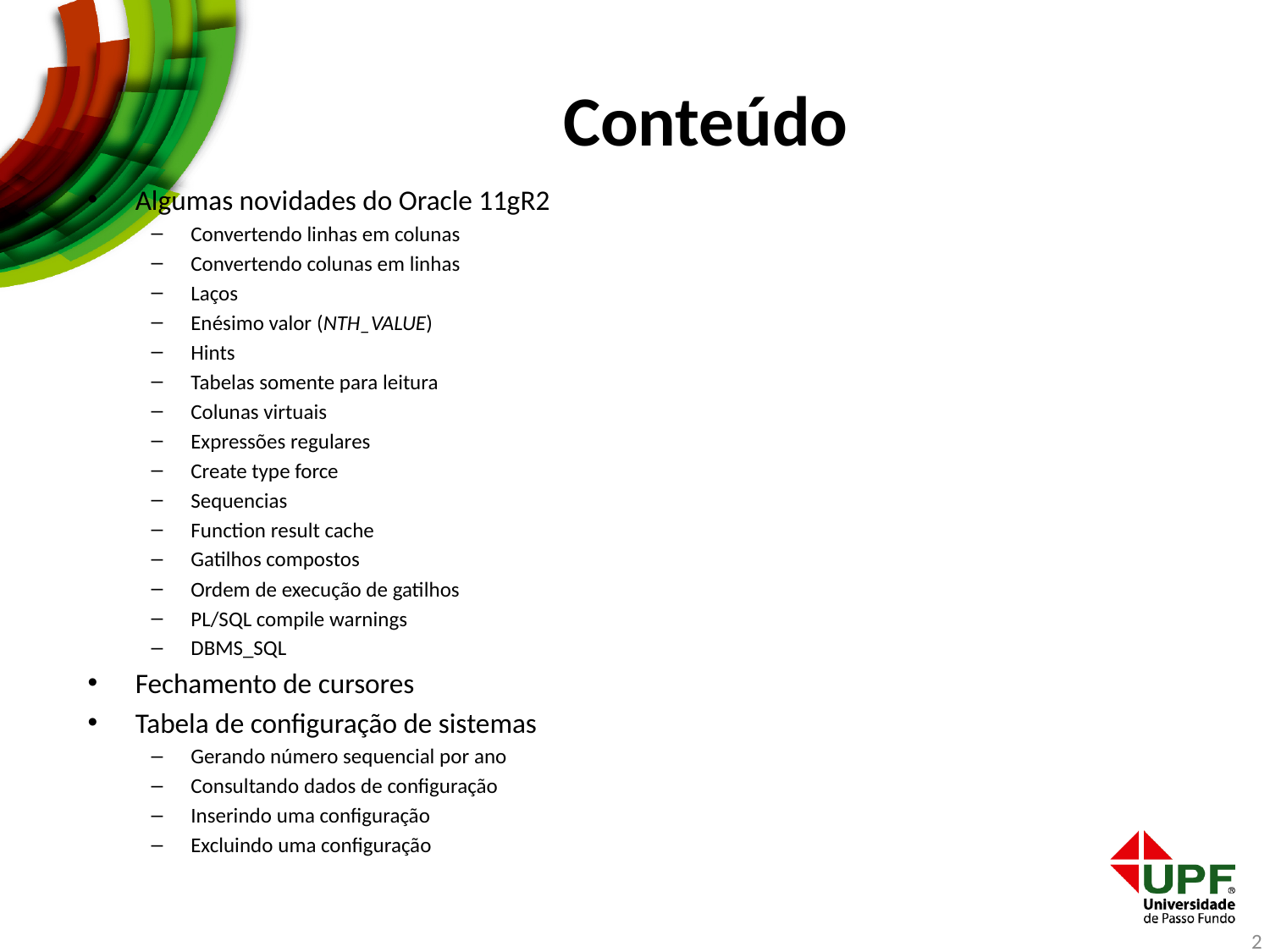

# Conteúdo
Algumas novidades do Oracle 11gR2
Convertendo linhas em colunas
Convertendo colunas em linhas
Laços
Enésimo valor (NTH_VALUE)
Hints
Tabelas somente para leitura
Colunas virtuais
Expressões regulares
Create type force
Sequencias
Function result cache
Gatilhos compostos
Ordem de execução de gatilhos
PL/SQL compile warnings
DBMS_SQL
Fechamento de cursores
Tabela de configuração de sistemas
Gerando número sequencial por ano
Consultando dados de configuração
Inserindo uma configuração
Excluindo uma configuração
2